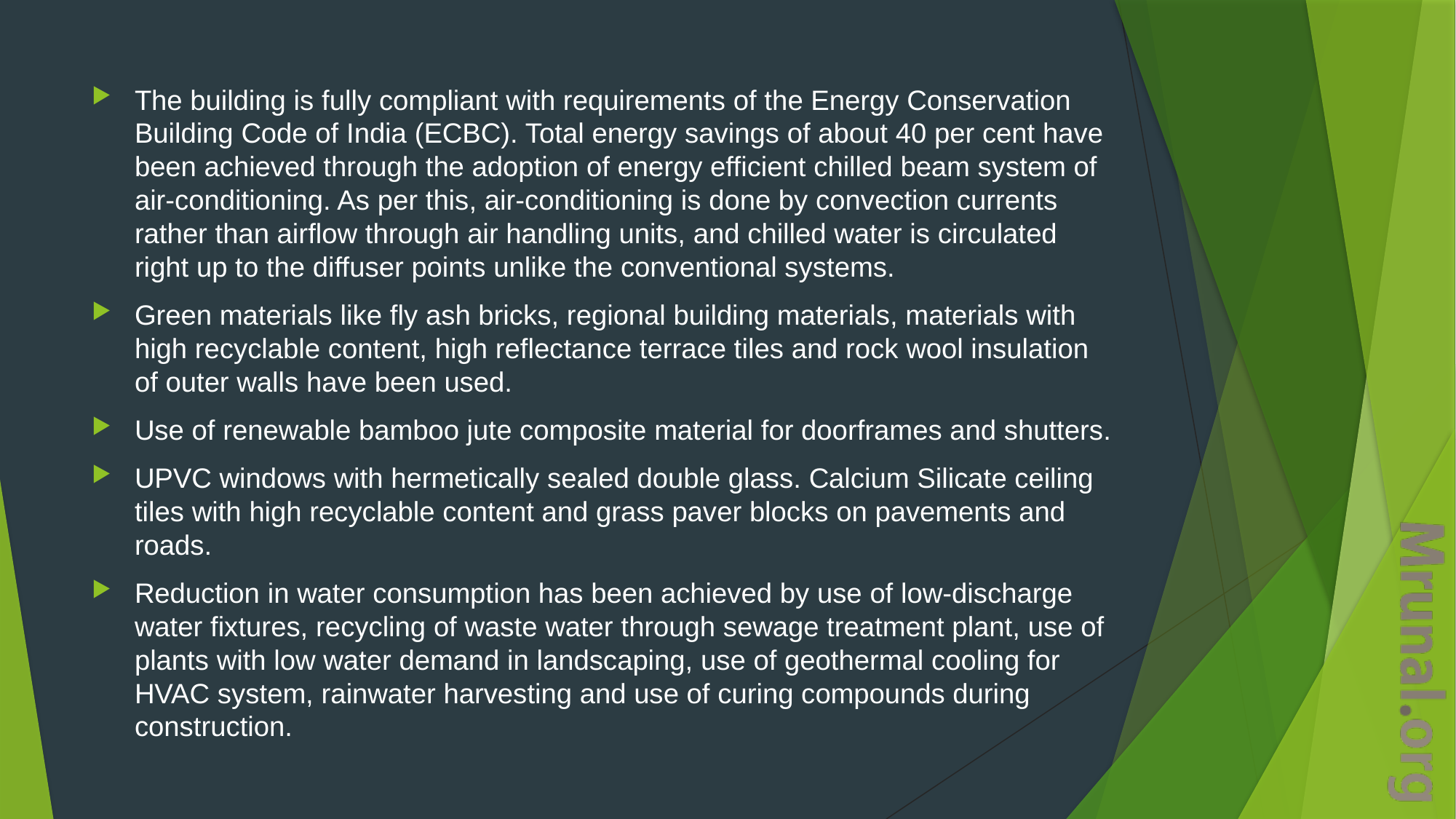

The building is fully compliant with requirements of the Energy Conservation Building Code of India (ECBC). Total energy savings of about 40 per cent have been achieved through the adoption of energy efficient chilled beam system of air-conditioning. As per this, air-conditioning is done by convection currents rather than airflow through air handling units, and chilled water is circulated right up to the diffuser points unlike the conventional systems.
Green materials like fly ash bricks, regional building materials, materials with high recyclable content, high reflectance terrace tiles and rock wool insulation of outer walls have been used.
Use of renewable bamboo jute composite material for doorframes and shutters.
UPVC windows with hermetically sealed double glass. Calcium Silicate ceiling tiles with high recyclable content and grass paver blocks on pavements and roads.
Reduction in water consumption has been achieved by use of low-discharge water fixtures, recycling of waste water through sewage treatment plant, use of plants with low water demand in landscaping, use of geothermal cooling for HVAC system, rainwater harvesting and use of curing compounds during construction.